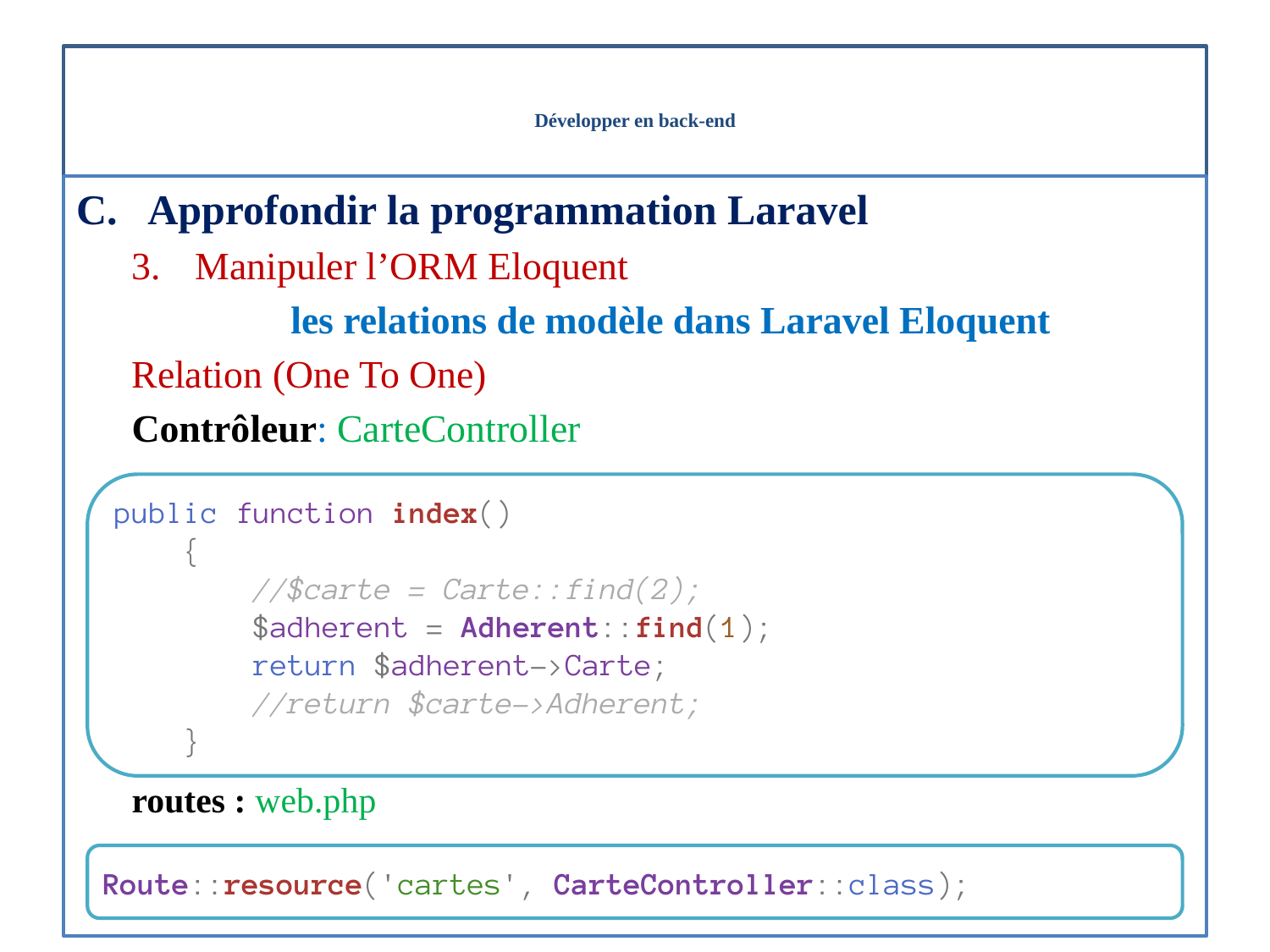

# Développer en back-end
Approfondir la programmation Laravel
Manipuler l’ORM Eloquent
les relations de modèle dans Laravel Eloquent
Relation (One To One)
Contrôleur: CarteController

routes : web.php

public function index()
    {
        //$carte = Carte::find(2);
        $adherent = Adherent::find(1);
        return $adherent->Carte;
        //return $carte->Adherent;
    }
Route::resource('cartes', CarteController::class);